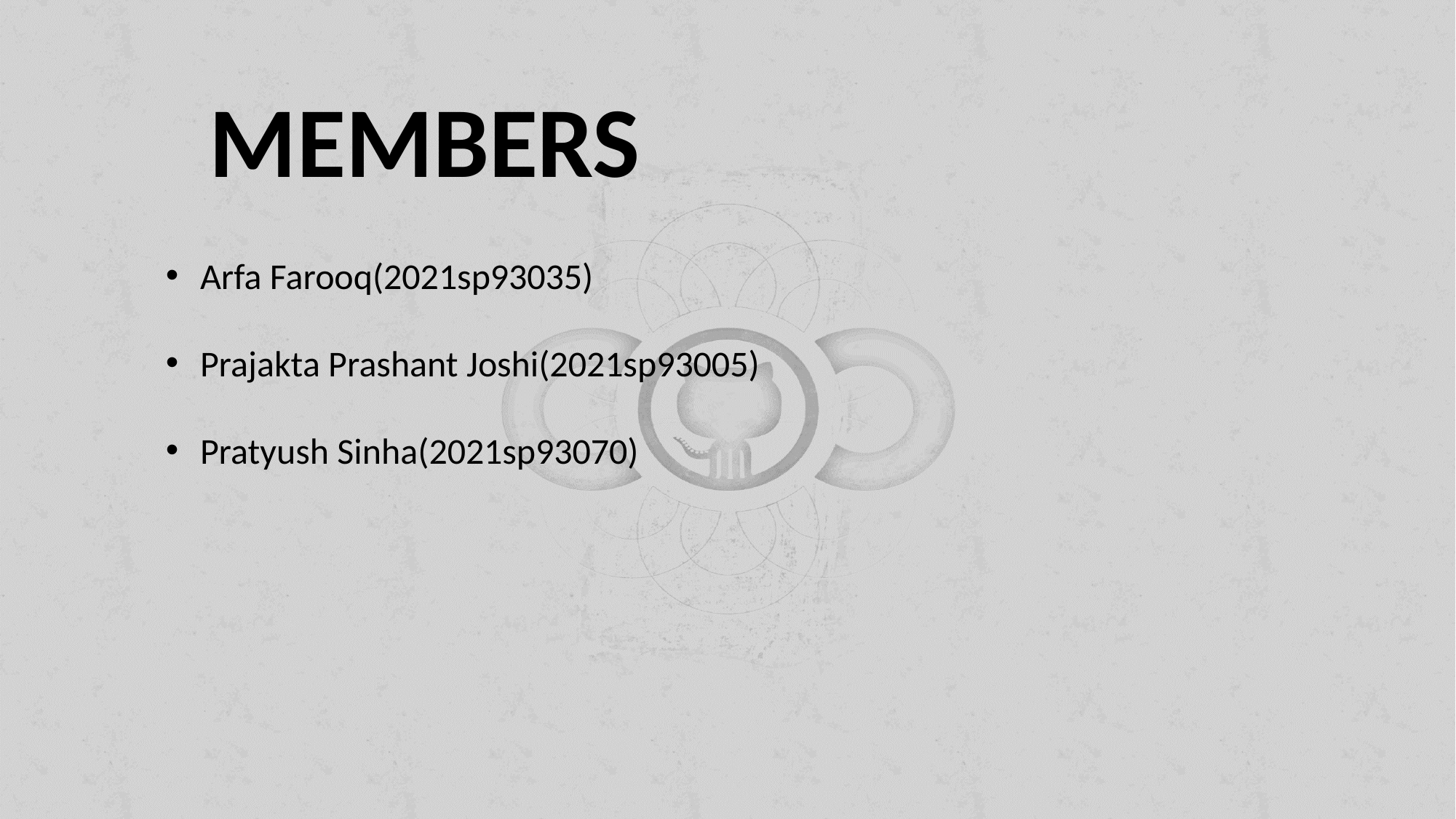

MEMBERS
Arfa Farooq(2021sp93035)
Prajakta Prashant Joshi(2021sp93005)
Pratyush Sinha(2021sp93070)